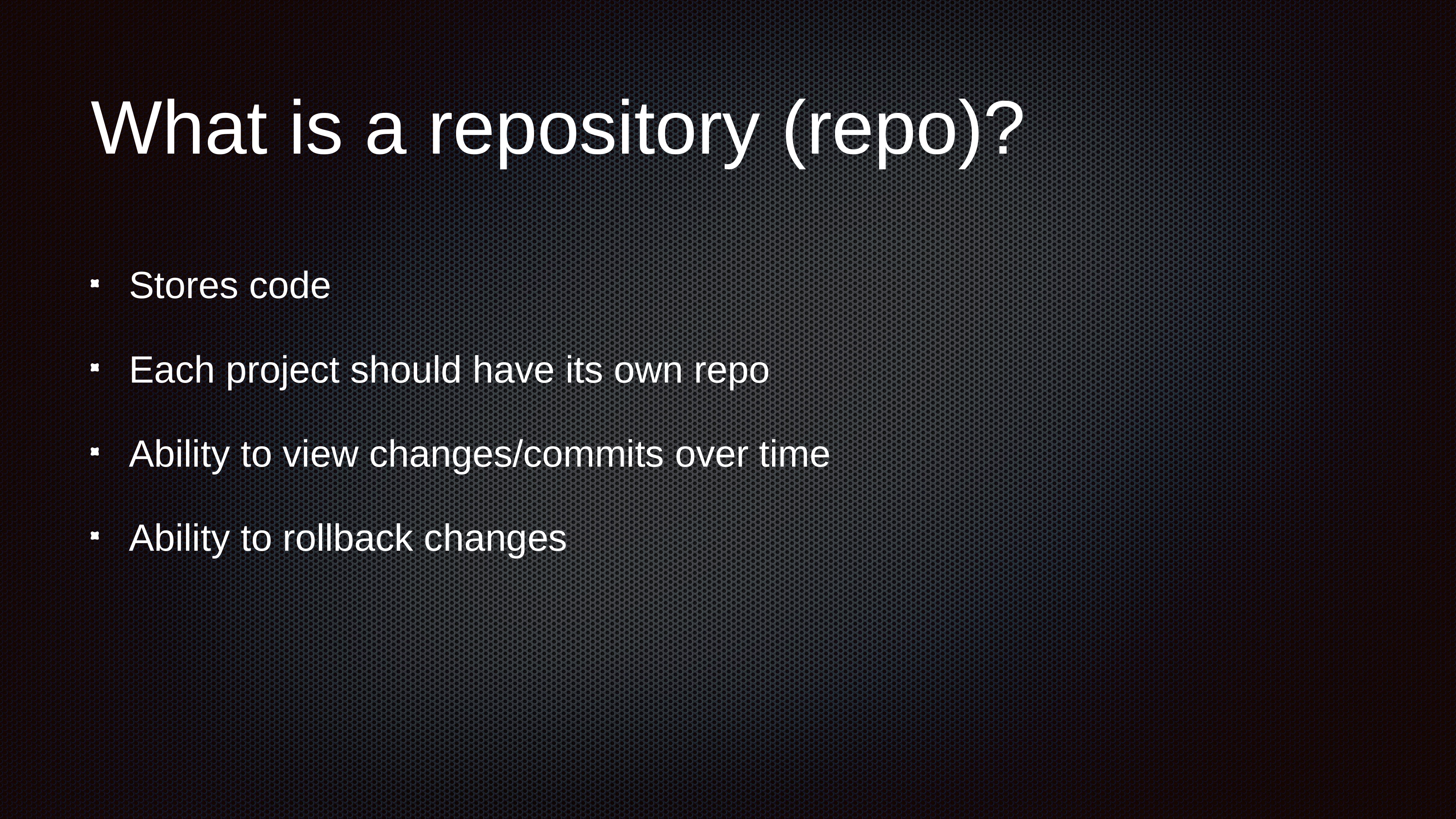

# What is a repository (repo)?
Stores code
Each project should have its own repo
Ability to view changes/commits over time
Ability to rollback changes